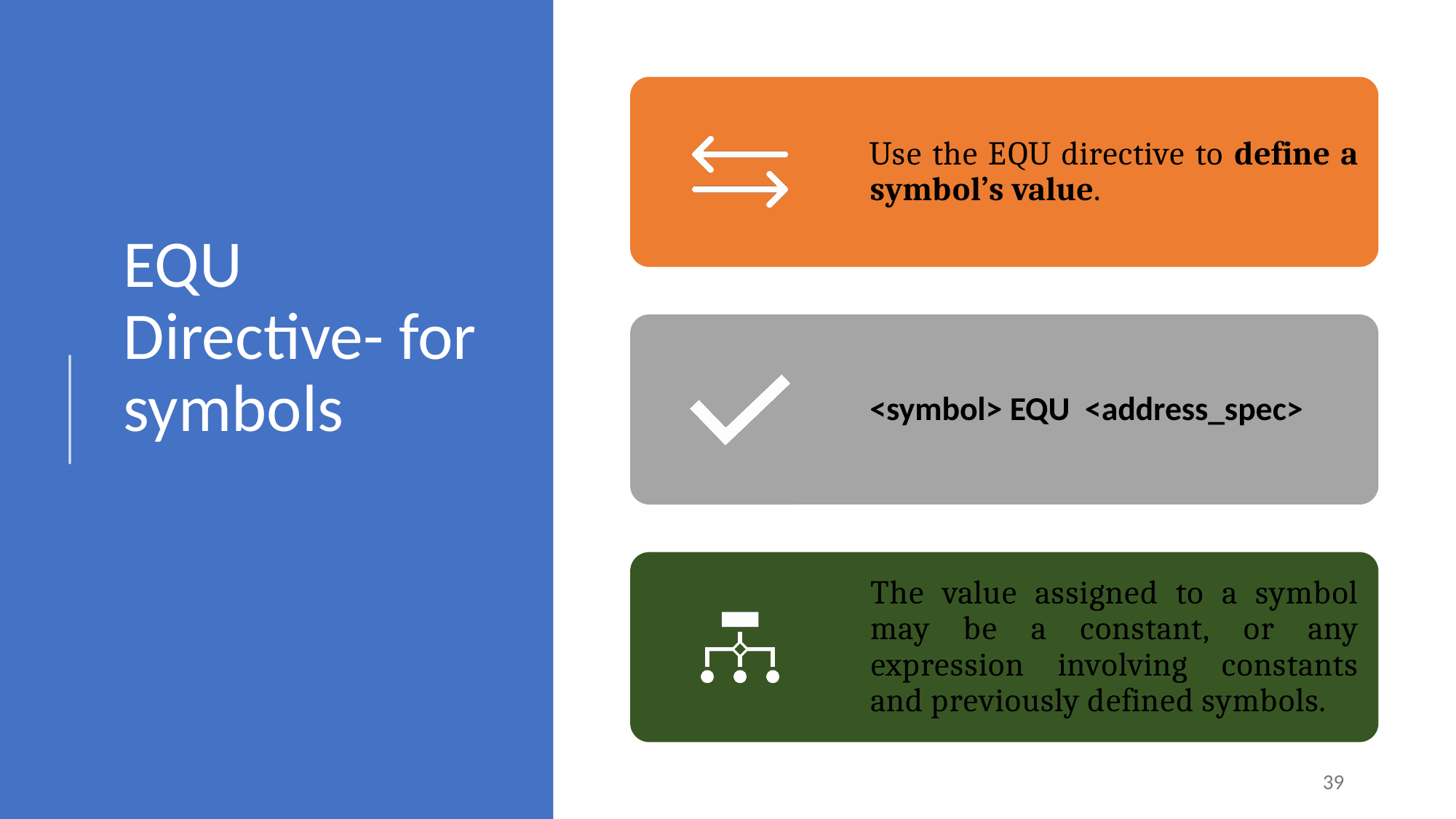

Use the EQU directive to define a symbol’s value.
<symbol> EQU  <address_spec>
The value assigned to a symbol may be a constant, or any expression involving constants and previously defined symbols.
# EQU Directive- for symbols
39